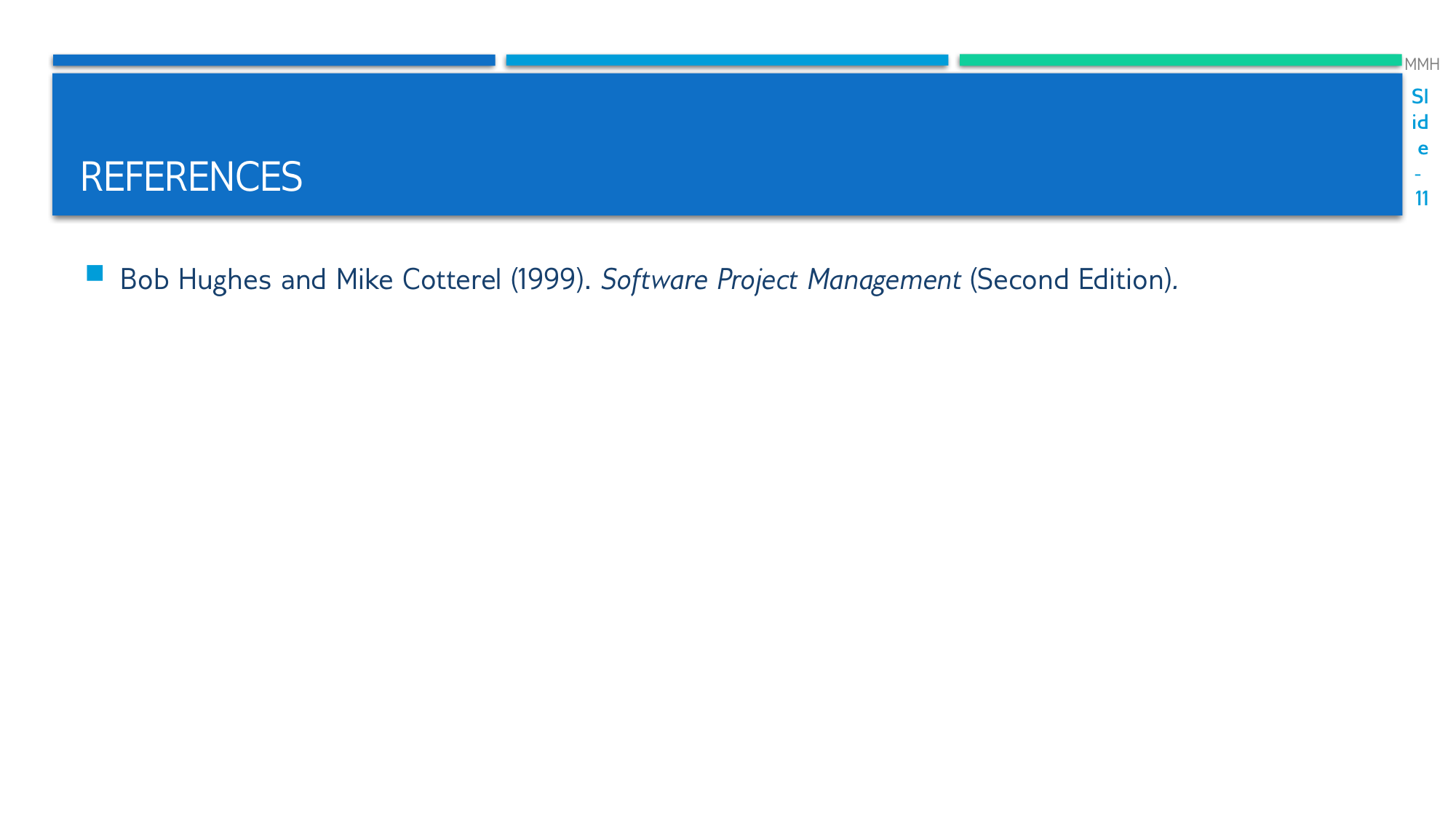

MMH
Slide - 11
# references
Bob Hughes and Mike Cotterel (1999). Software Project Management (Second Edition).